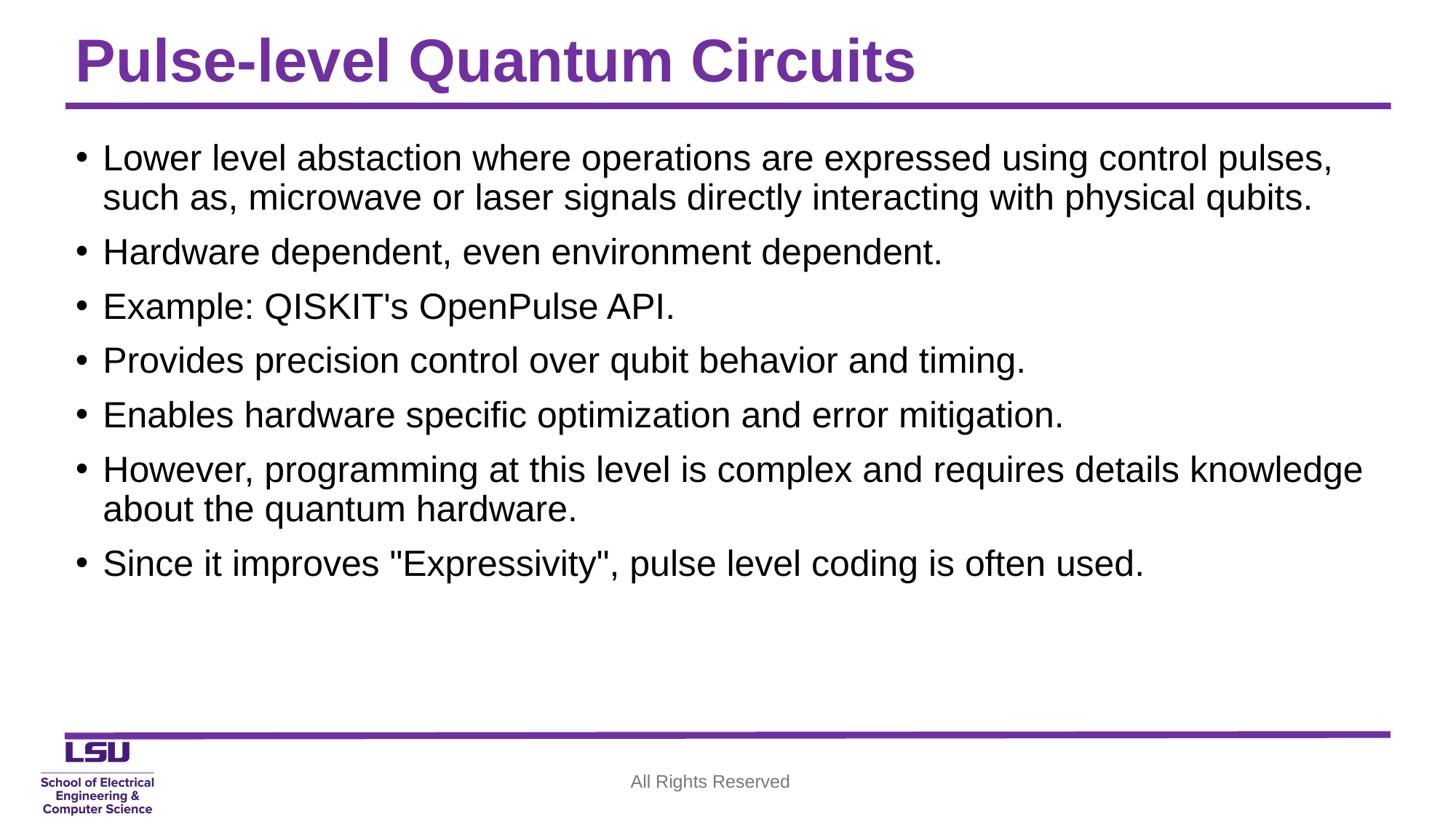

# Pulse-level Quantum Circuits
Lower level abstaction where operations are expressed using control pulses, such as, microwave or laser signals directly interacting with physical qubits.
Hardware dependent, even environment dependent.
Example: QISKIT's OpenPulse API.
Provides precision control over qubit behavior and timing.
Enables hardware specific optimization and error mitigation.
However, programming at this level is complex and requires details knowledge about the quantum hardware.
Since it improves "Expressivity", pulse level coding is often used.
All Rights Reserved